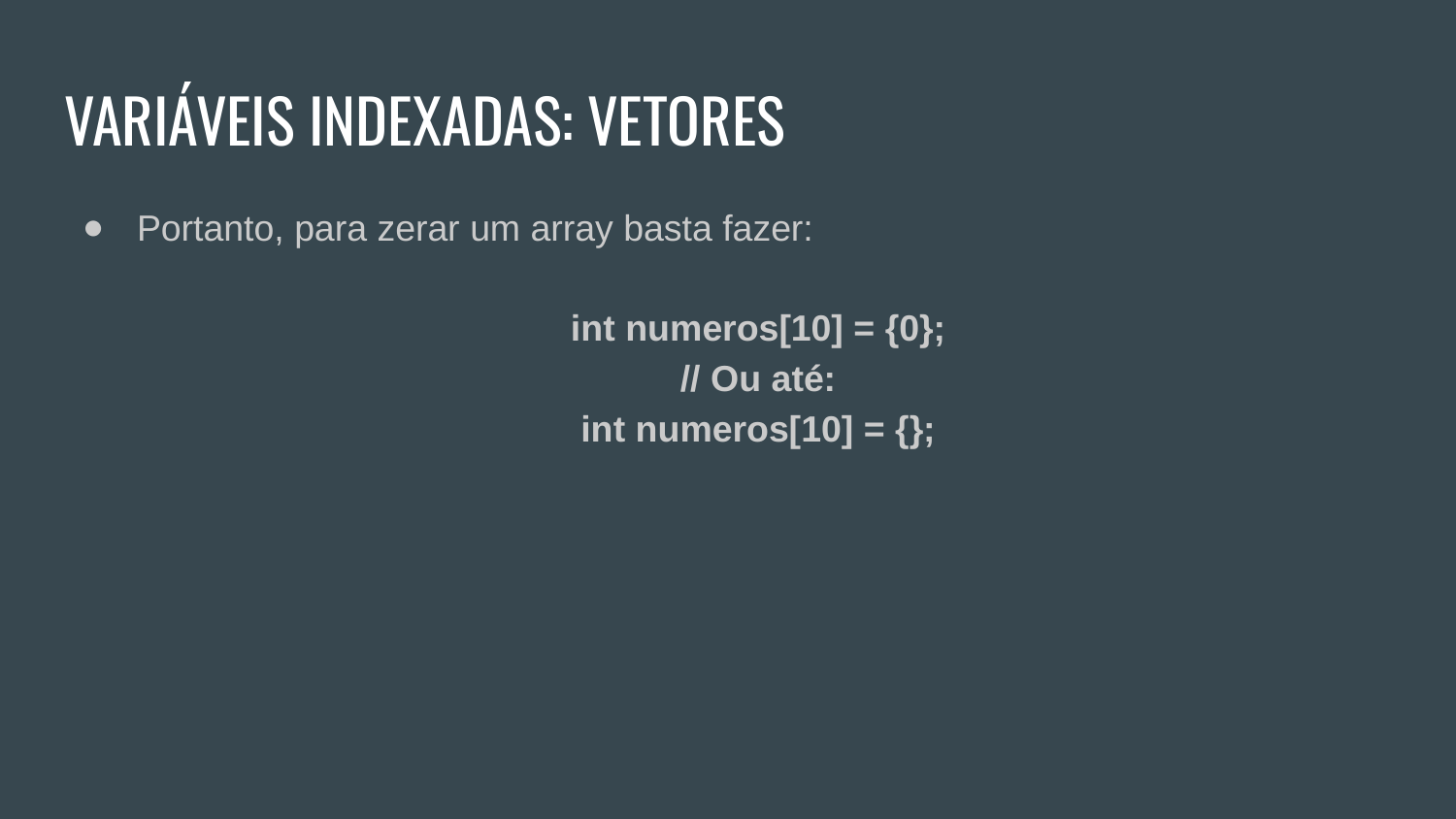

# VARIÁVEIS INDEXADAS: VETORES
Portanto, para zerar um array basta fazer:

int numeros[10] = {0};
// Ou até:
int numeros[10] = {};